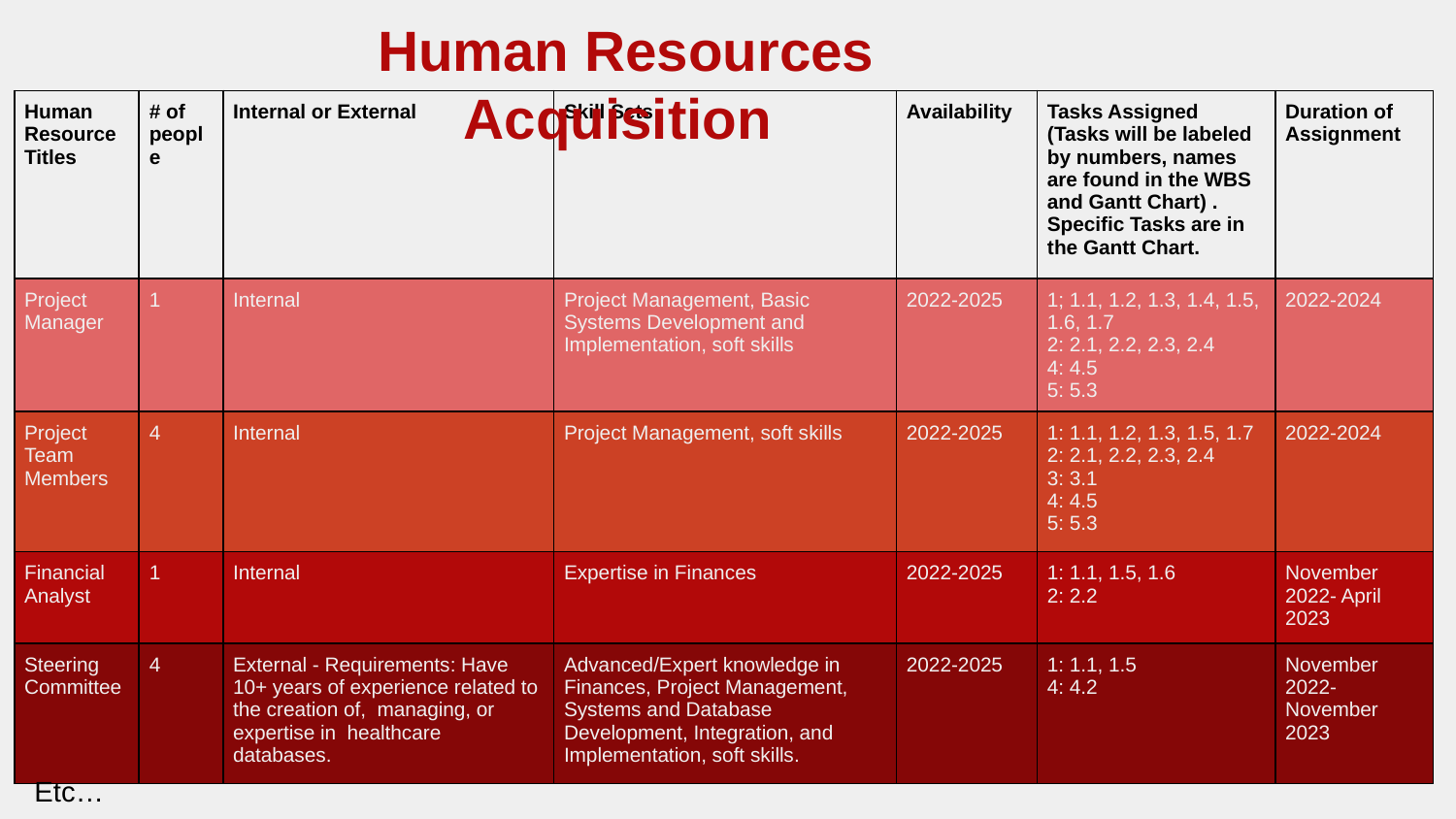

Human Resources Acquisition
| Human Resource Titles | # of people | Internal or External | Skill Sets | Availability | Tasks Assigned (Tasks will be labeled by numbers, names are found in the WBS and Gantt Chart) . Specific Tasks are in the Gantt Chart. | Duration of Assignment |
| --- | --- | --- | --- | --- | --- | --- |
| Project Manager | 1 | Internal | Project Management, Basic Systems Development and Implementation, soft skills | 2022-2025 | 1; 1.1, 1.2, 1.3, 1.4, 1.5, 1.6, 1.7 2: 2.1, 2.2, 2.3, 2.4 4: 4.5 5: 5.3 | 2022-2024 |
| Project Team Members | 4 | Internal | Project Management, soft skills | 2022-2025 | 1: 1.1, 1.2, 1.3, 1.5, 1.7 2: 2.1, 2.2, 2.3, 2.4 3: 3.1 4: 4.5 5: 5.3 | 2022-2024 |
| Financial Analyst | 1 | Internal | Expertise in Finances | 2022-2025 | 1: 1.1, 1.5, 1.6 2: 2.2 | November 2022- April 2023 |
| Steering Committee | 4 | External - Requirements: Have 10+ years of experience related to the creation of, managing, or expertise in healthcare databases. | Advanced/Expert knowledge in Finances, Project Management, Systems and Database Development, Integration, and Implementation, soft skills. | 2022-2025 | 1: 1.1, 1.5 4: 4.2 | November 2022- November 2023 |
Etc…